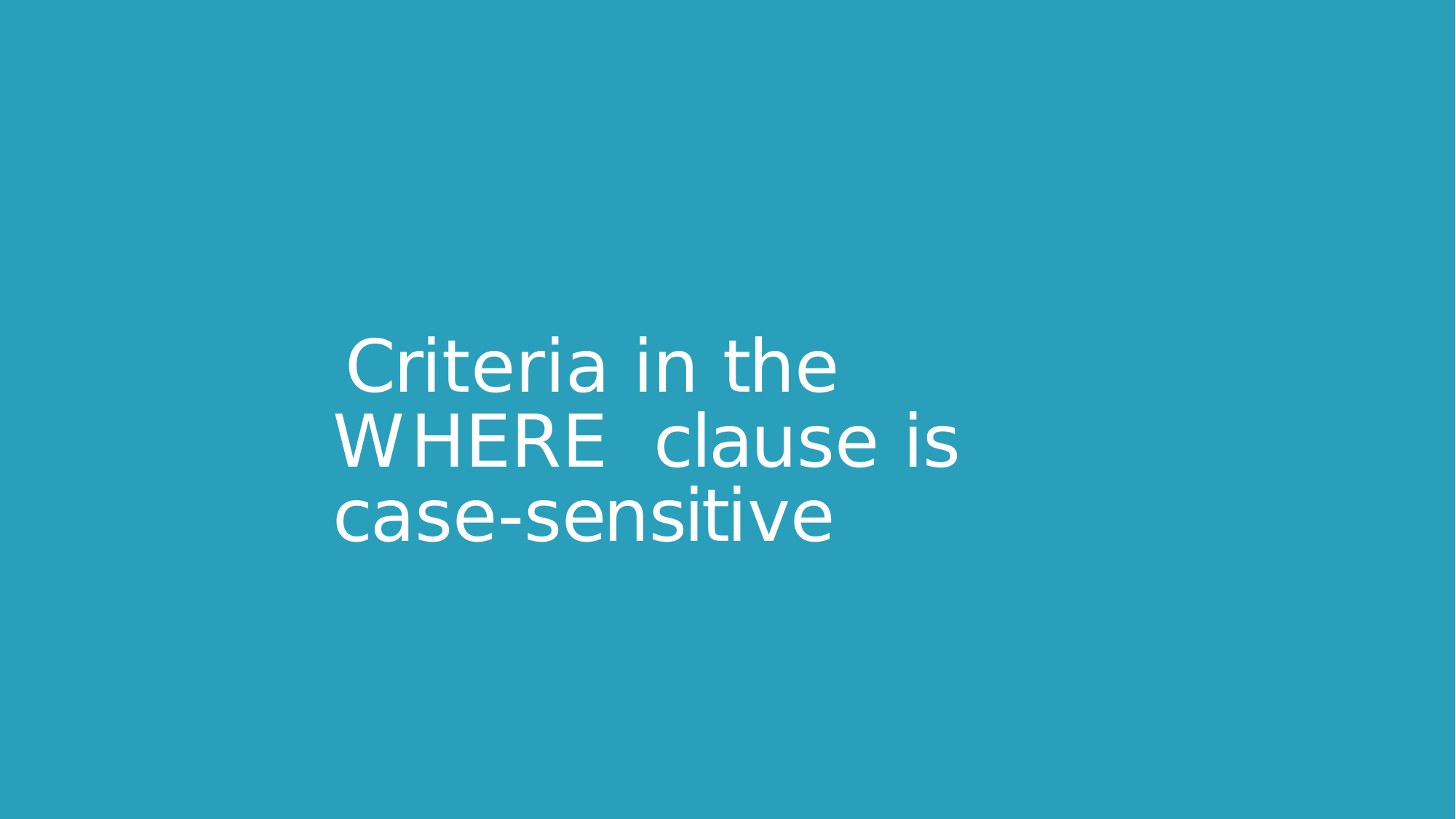

# Criteria in the WHERE  clause is case-sensitive
7